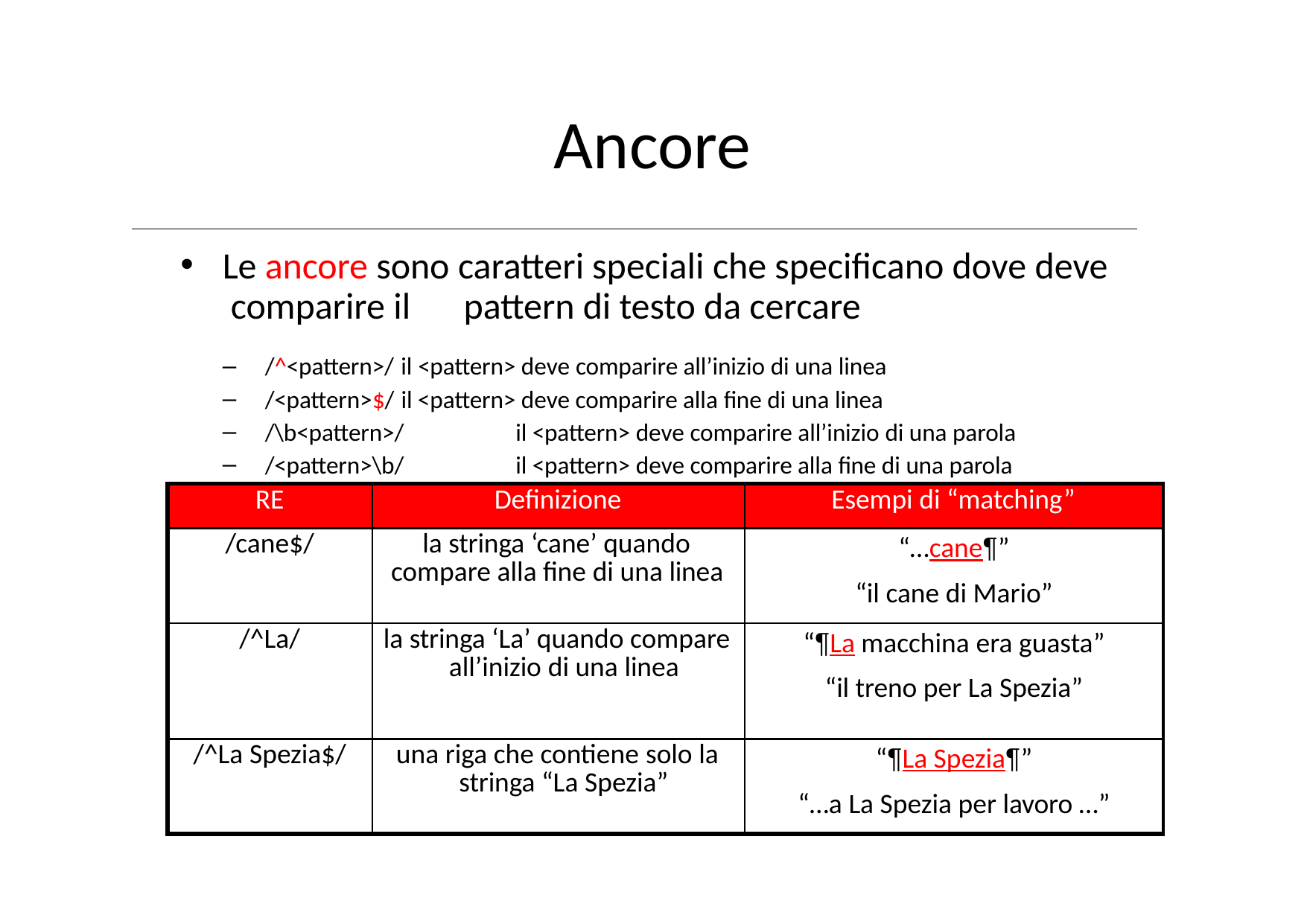

# Ancore
Le ancore sono caratteri speciali che specificano dove deve  comparire il	pattern di testo da cercare
/^<pattern>/ il <pattern> deve comparire all’inizio di una linea
/<pattern>$/ il <pattern> deve comparire alla fine di una linea
/\b<pattern>/
/<pattern>\b/
il <pattern> deve comparire all’inizio di una parola  il <pattern> deve comparire alla fine di una parola
| RE | Definizione | Esempi di “matching” |
| --- | --- | --- |
| /cane$/ | la stringa ‘cane’ quando compare alla fine di una linea | “…cane¶” “il cane di Mario” |
| /^La/ | la stringa ‘La’ quando compare all’inizio di una linea | “¶La macchina era guasta” “il treno per La Spezia” |
| /^La Spezia$/ | una riga che contiene solo la stringa “La Spezia” | “¶La Spezia¶” “…a La Spezia per lavoro …” |